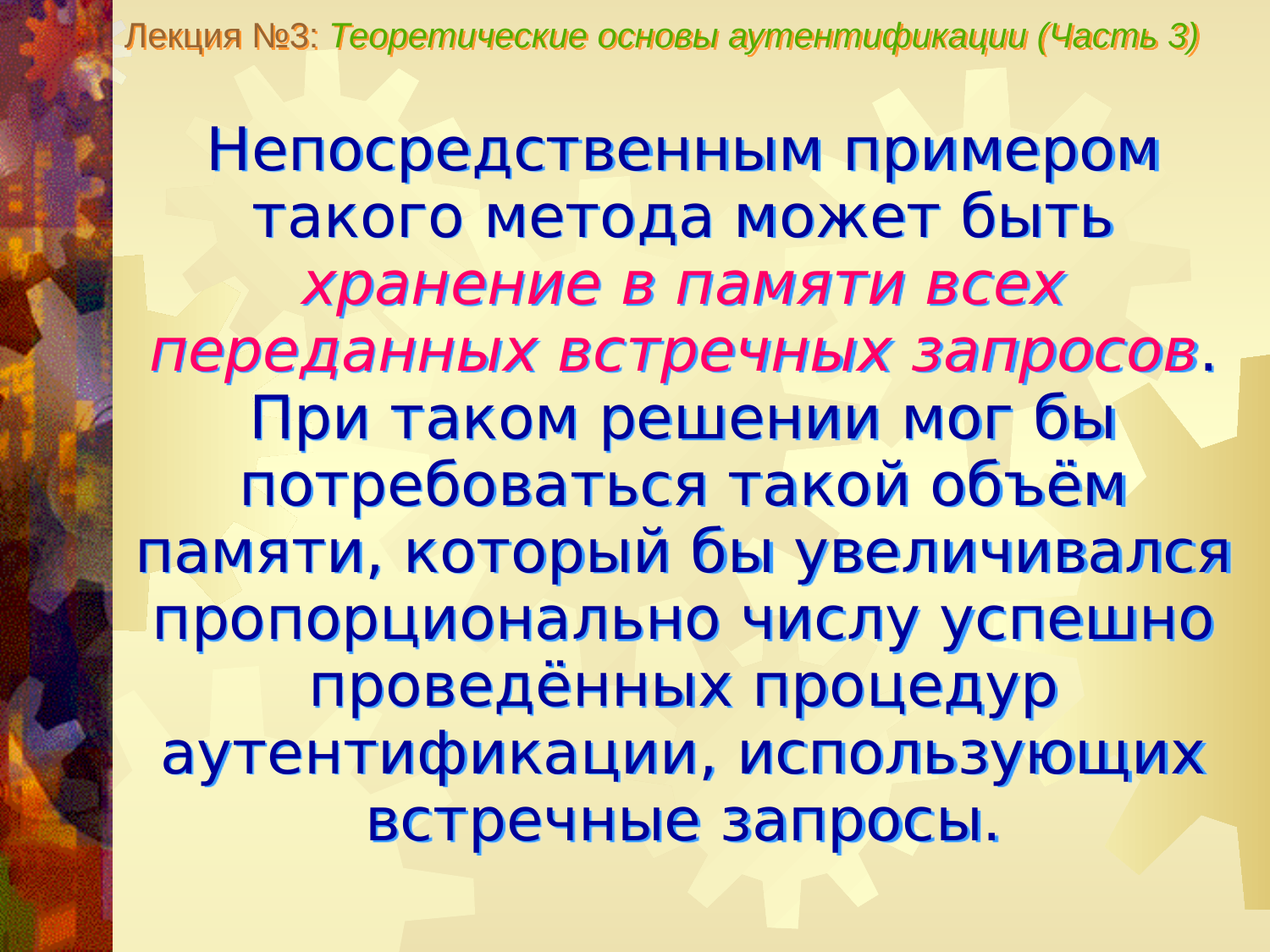

Лекция №3: Теоретические основы аутентификации (Часть 3)
Непосредственным примером такого метода может быть хранение в памяти всех переданных встречных запросов. При таком решении мог бы потребоваться такой объём памяти, который бы увеличивался пропорционально числу успешно проведённых процедур аутентификации, использующих встречные запросы.